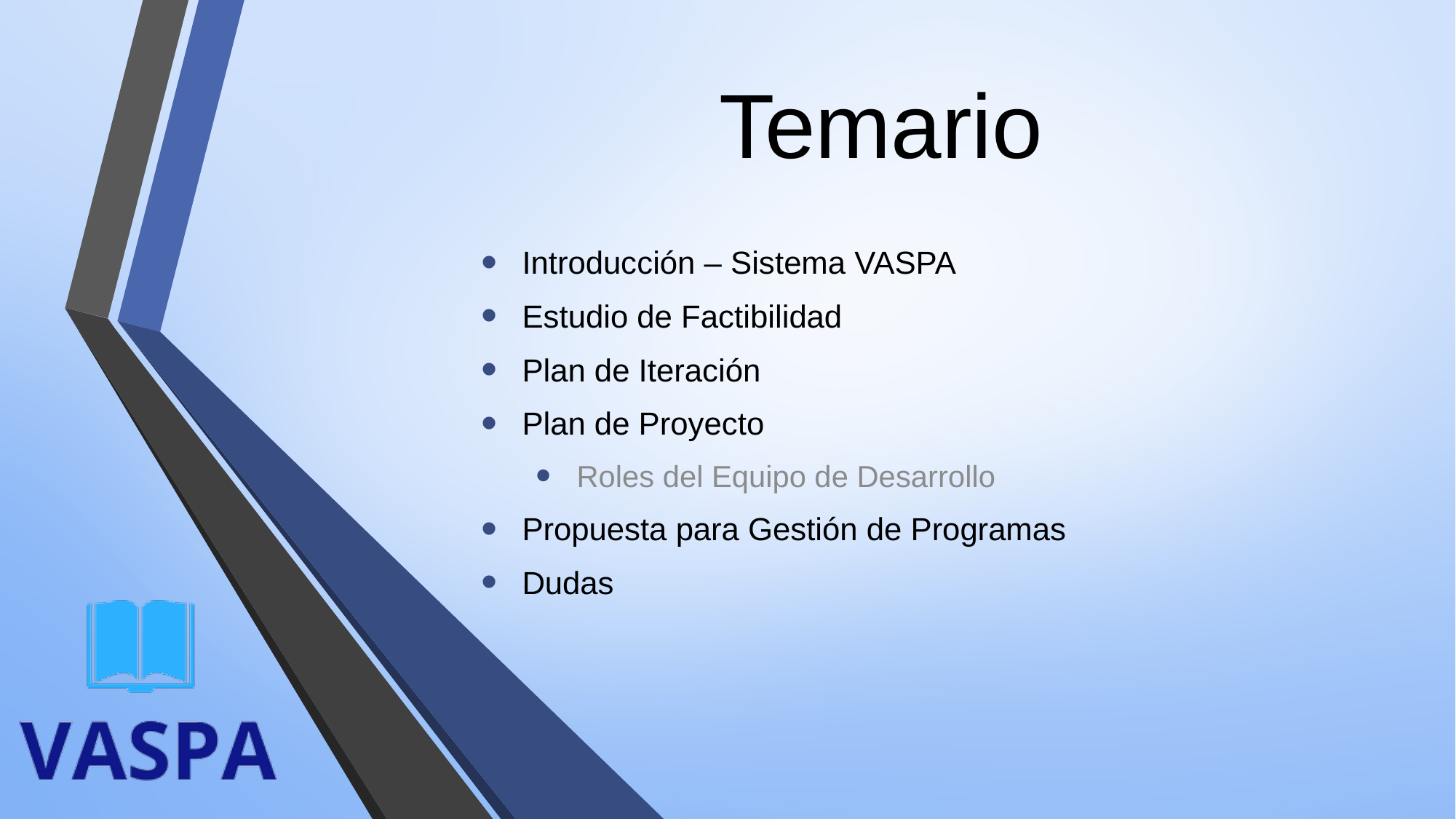

# Temario
Introducción – Sistema VASPA
Estudio de Factibilidad
Plan de Iteración
Plan de Proyecto
Roles del Equipo de Desarrollo
Propuesta para Gestión de Programas
Dudas